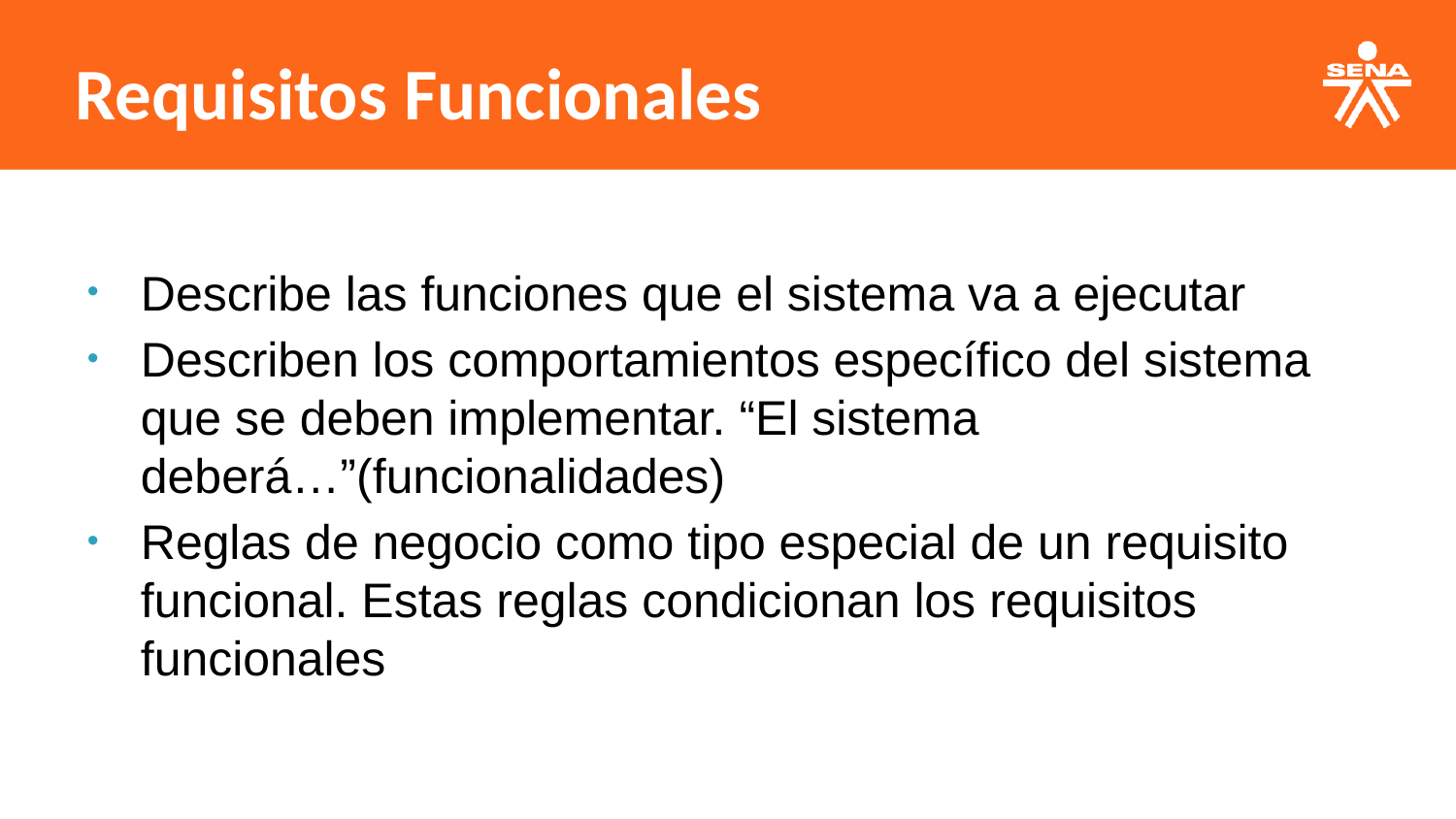

Requisitos Funcionales
Describe las funciones que el sistema va a ejecutar
Describen los comportamientos específico del sistema que se deben implementar. “El sistema deberá…”(funcionalidades)
Reglas de negocio como tipo especial de un requisito funcional. Estas reglas condicionan los requisitos funcionales